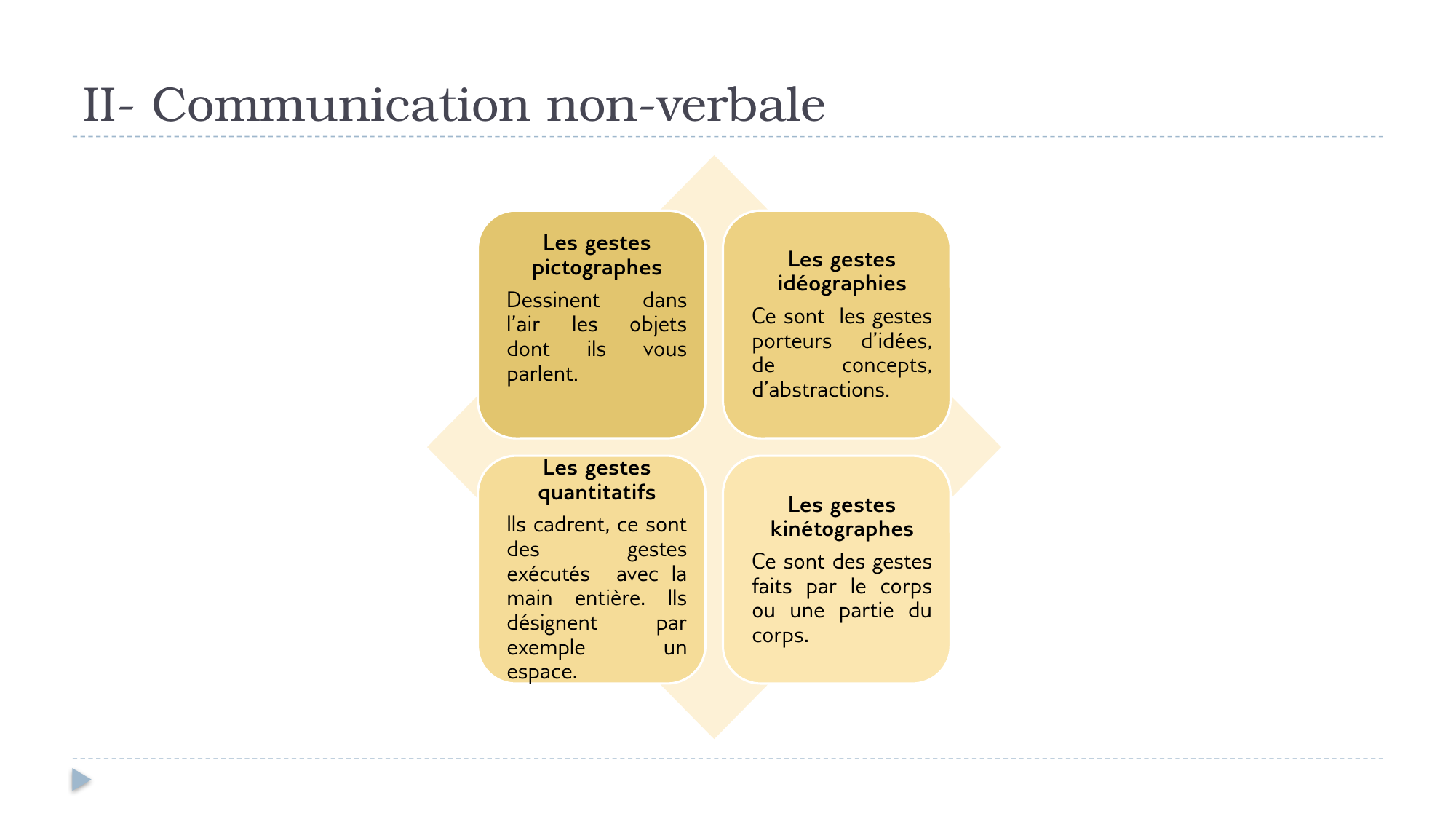

# II- Communication non-verbale
Les gestes pictographes
Dessinent dans l’air les objets dont ils vous parlent.

Les gestes idéographies
Ce sont  les gestes porteurs d’idées, de concepts, d’abstractions.
Les gestes quantitatifs
Ils cadrent, ce sont des gestes exécutés  avec la main entière. Ils désignent par exemple  un espace.
Les gestes kinétographes
Ce sont des gestes faits par le corps ou une partie du corps.